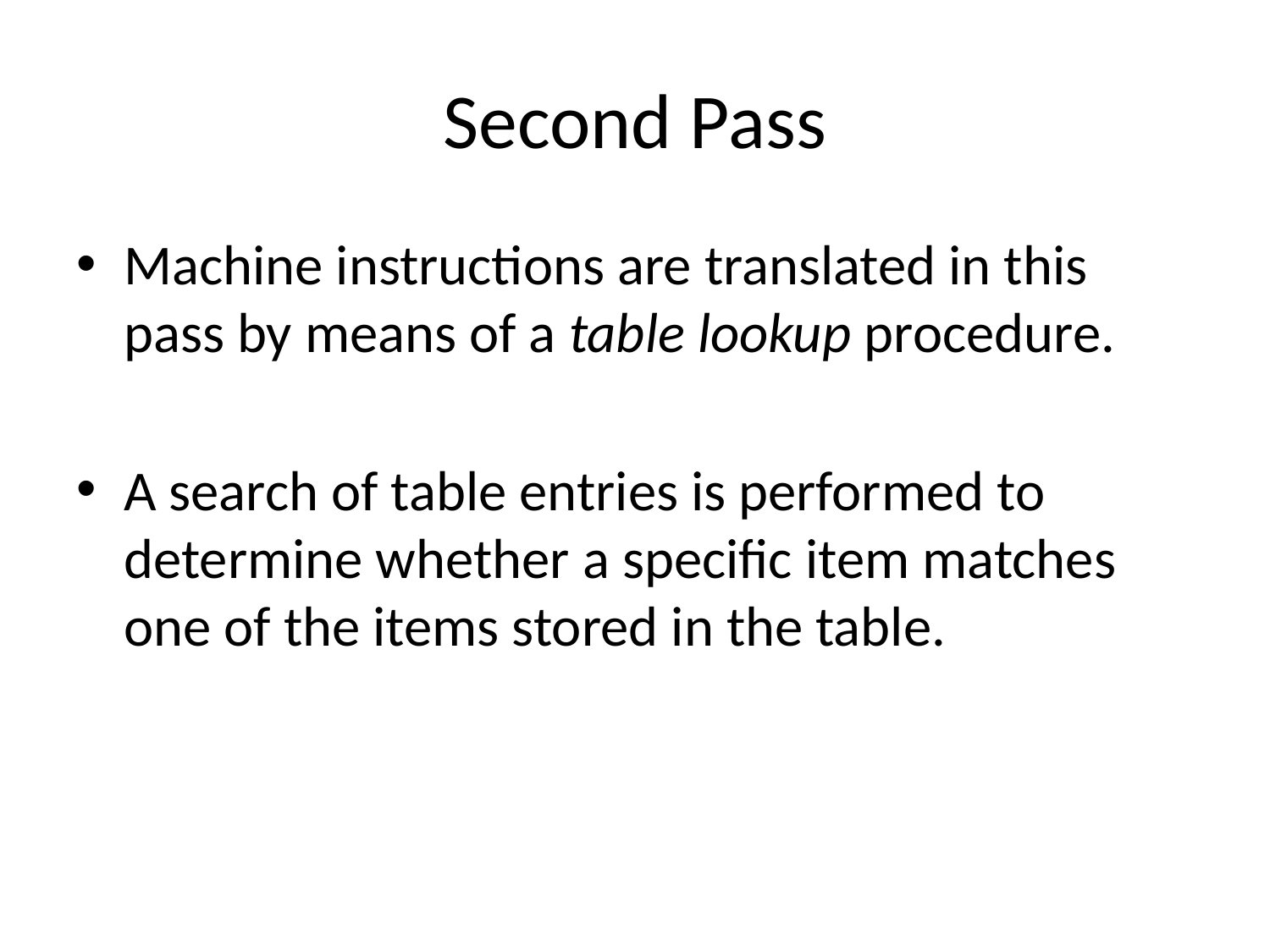

# Second Pass
Machine instructions are translated in this pass by means of a table lookup procedure.

A search of table entries is performed to determine whether a specific item matches one of the items stored in the table.